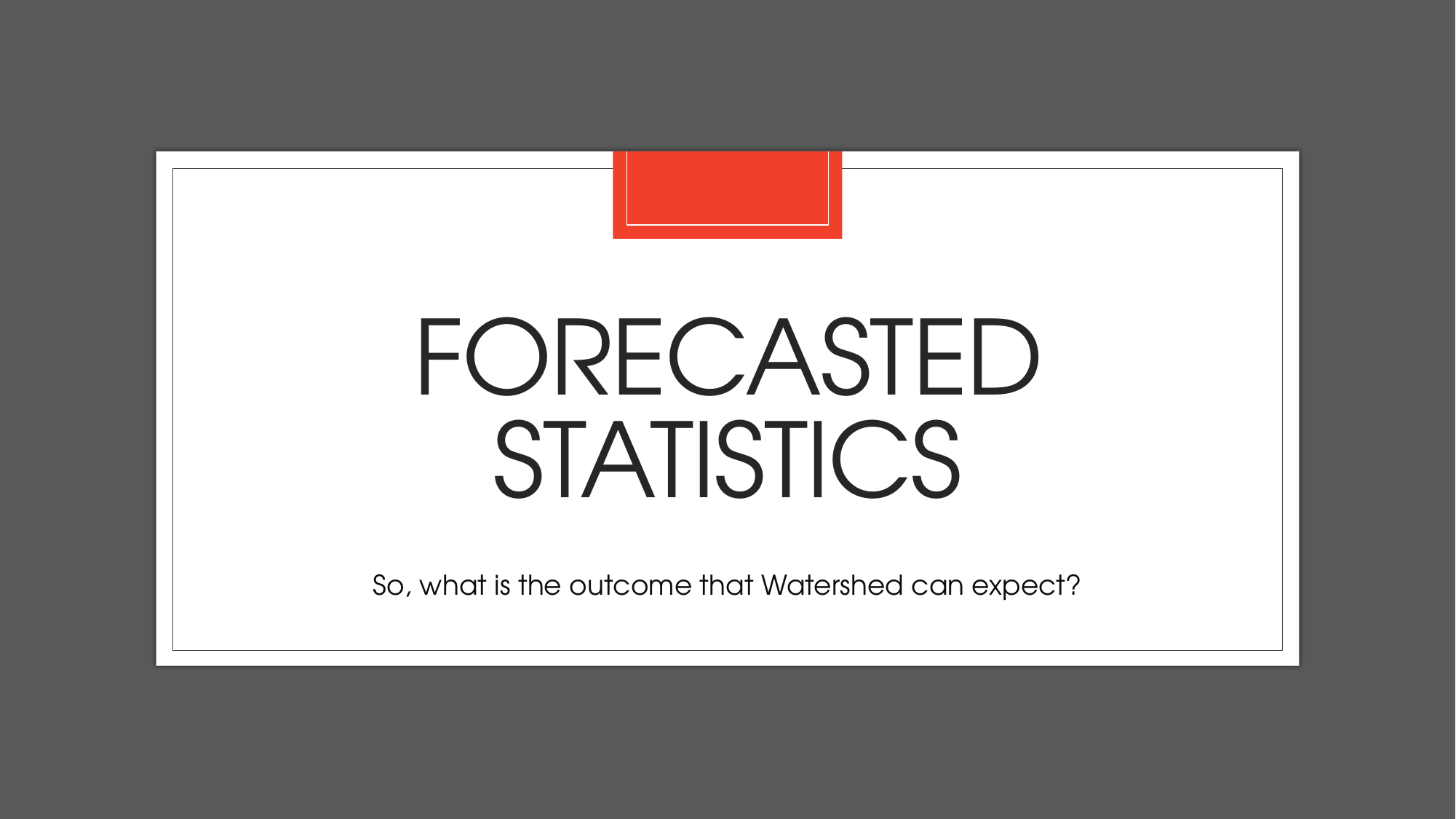

# Forecasted statistics
So, what is the outcome that Watershed can expect?